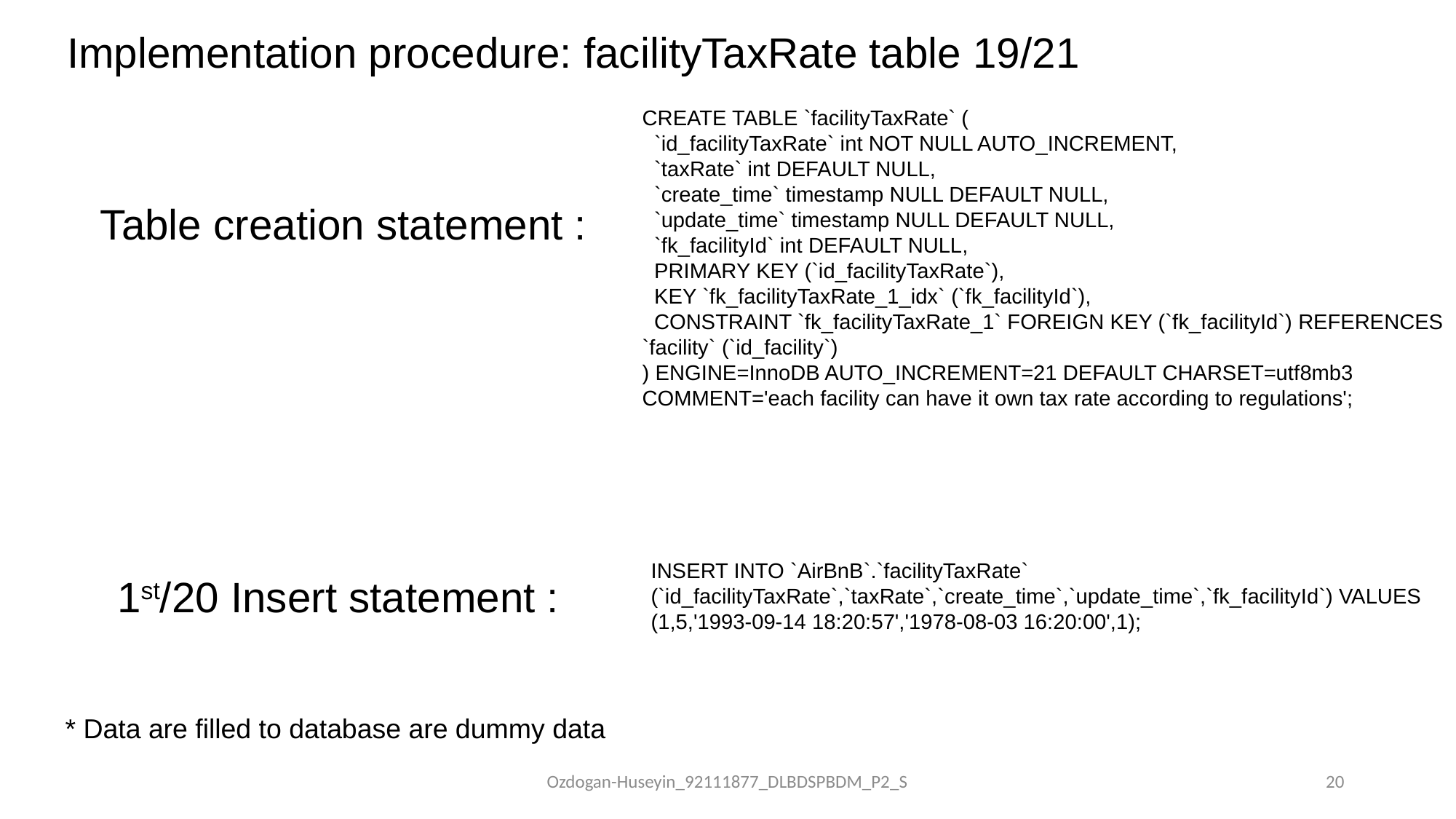

# Implementation procedure: facilityTaxRate table 19/21
CREATE TABLE `facilityTaxRate` (
  `id_facilityTaxRate` int NOT NULL AUTO_INCREMENT,
  `taxRate` int DEFAULT NULL,
  `create_time` timestamp NULL DEFAULT NULL,
  `update_time` timestamp NULL DEFAULT NULL,
  `fk_facilityId` int DEFAULT NULL,
  PRIMARY KEY (`id_facilityTaxRate`),
  KEY `fk_facilityTaxRate_1_idx` (`fk_facilityId`),
  CONSTRAINT `fk_facilityTaxRate_1` FOREIGN KEY (`fk_facilityId`) REFERENCES `facility` (`id_facility`)
) ENGINE=InnoDB AUTO_INCREMENT=21 DEFAULT CHARSET=utf8mb3 COMMENT='each facility can have it own tax rate according to regulations';
Table creation statement :
INSERT INTO `AirBnB`.`facilityTaxRate` (`id_facilityTaxRate`,`taxRate`,`create_time`,`update_time`,`fk_facilityId`) VALUES (1,5,'1993-09-14 18:20:57','1978-08-03 16:20:00',1);
1st/20 Insert statement :
* Data are filled to database are dummy data
Ozdogan-Huseyin_92111877_DLBDSPBDM_P2_S
20